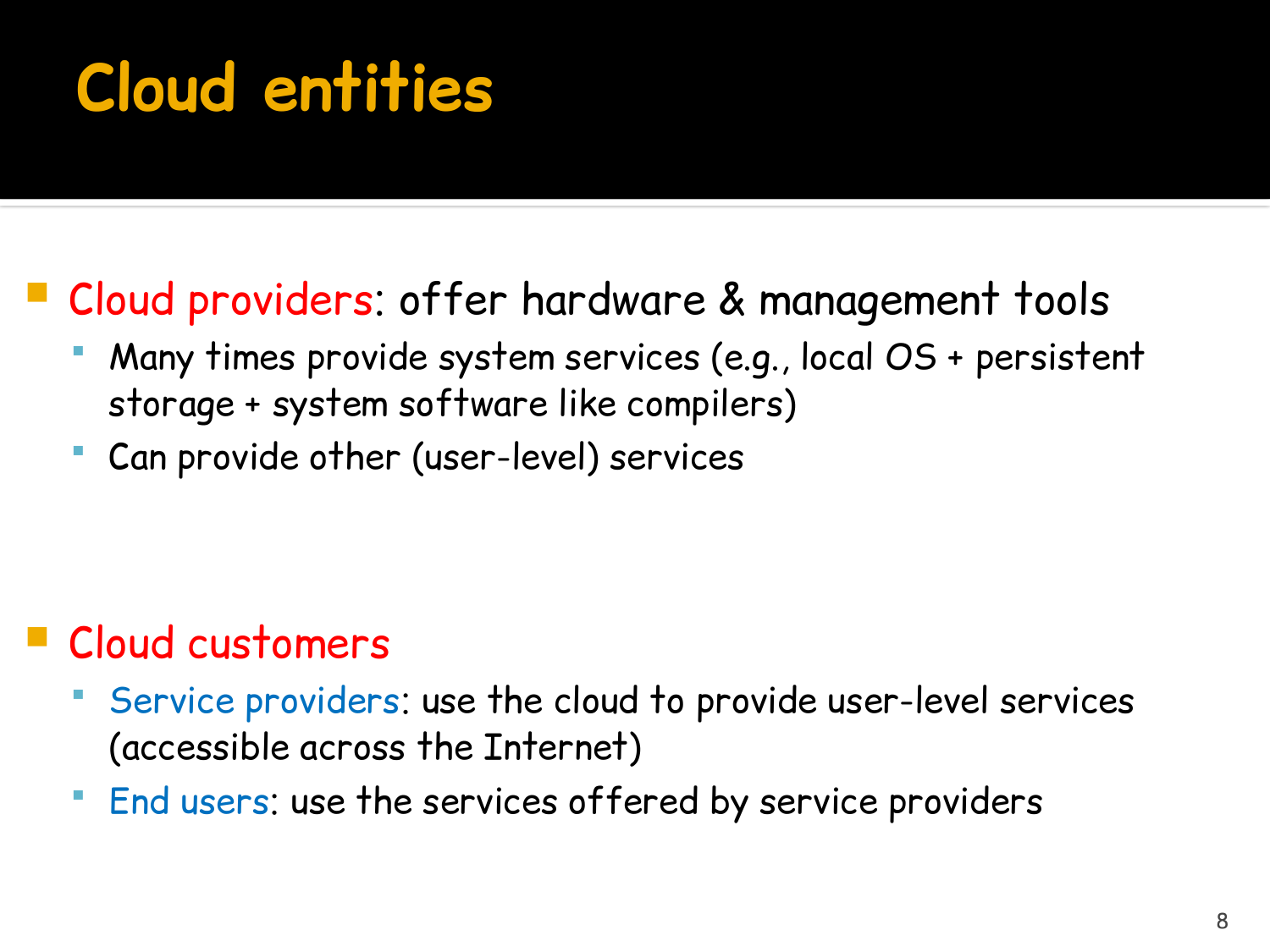

# Cloud entities
Cloud providers: offer hardware & management tools
Many times provide system services (e.g., local OS + persistent storage + system software like compilers)
Can provide other (user-level) services

Cloud customers
Service providers: use the cloud to provide user-level services (accessible across the Internet)
End users: use the services offered by service providers
8